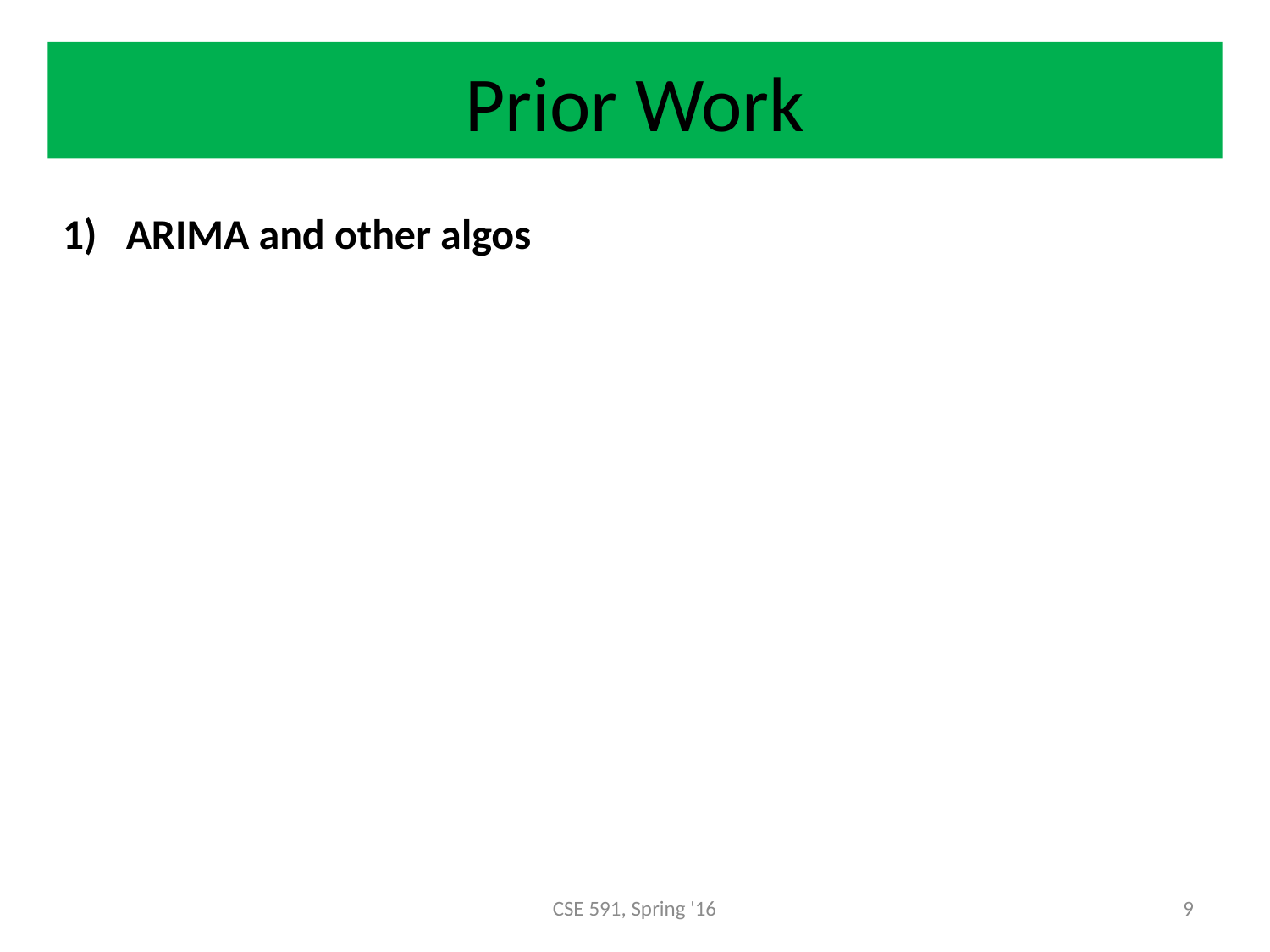

Prior Work
ARIMA and other algos

CSE 591, Spring '16
9